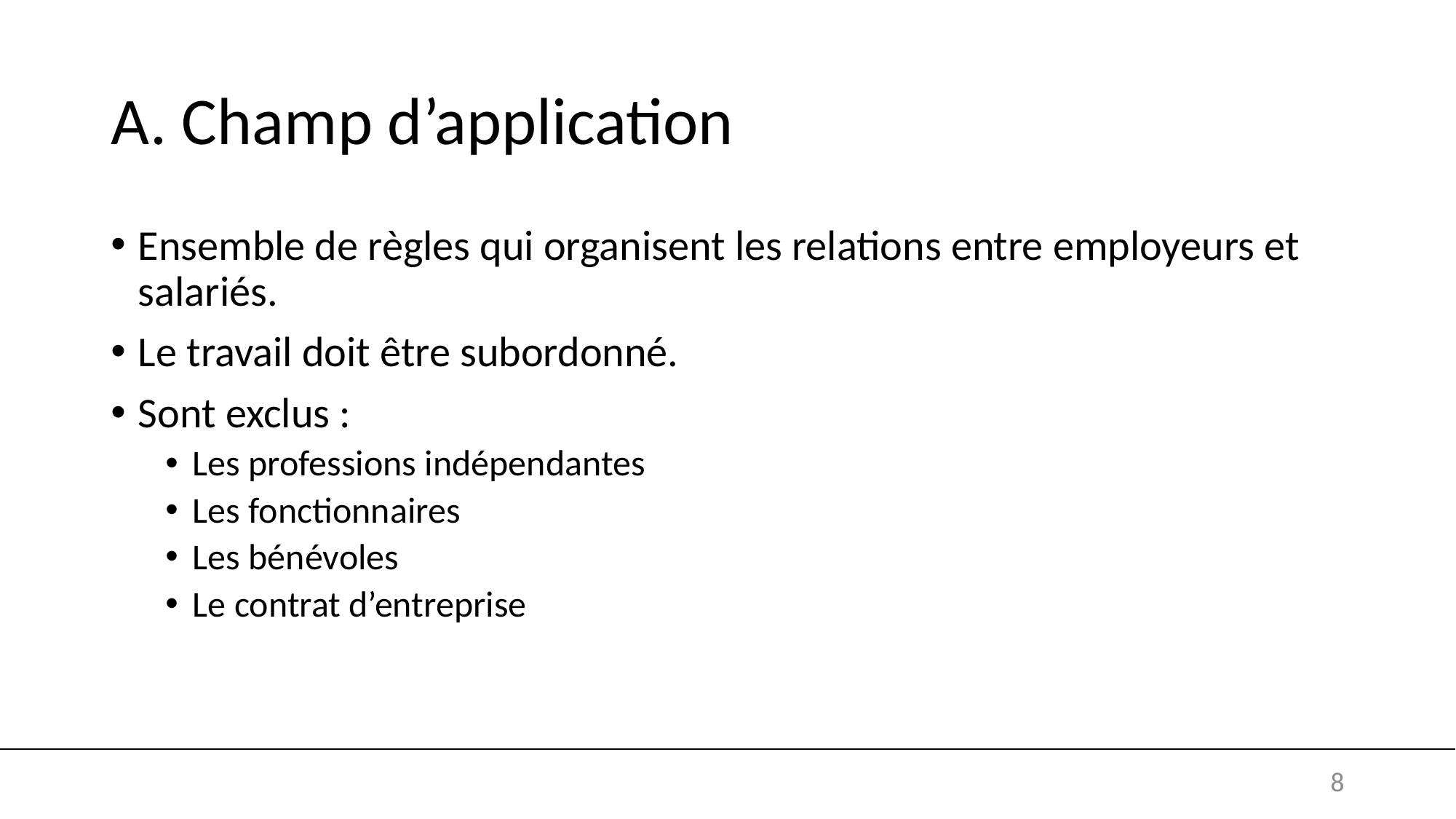

# A. Champ d’application
Ensemble de règles qui organisent les relations entre employeurs et salariés.
Le travail doit être subordonné.
Sont exclus :
Les professions indépendantes
Les fonctionnaires
Les bénévoles
Le contrat d’entreprise
8